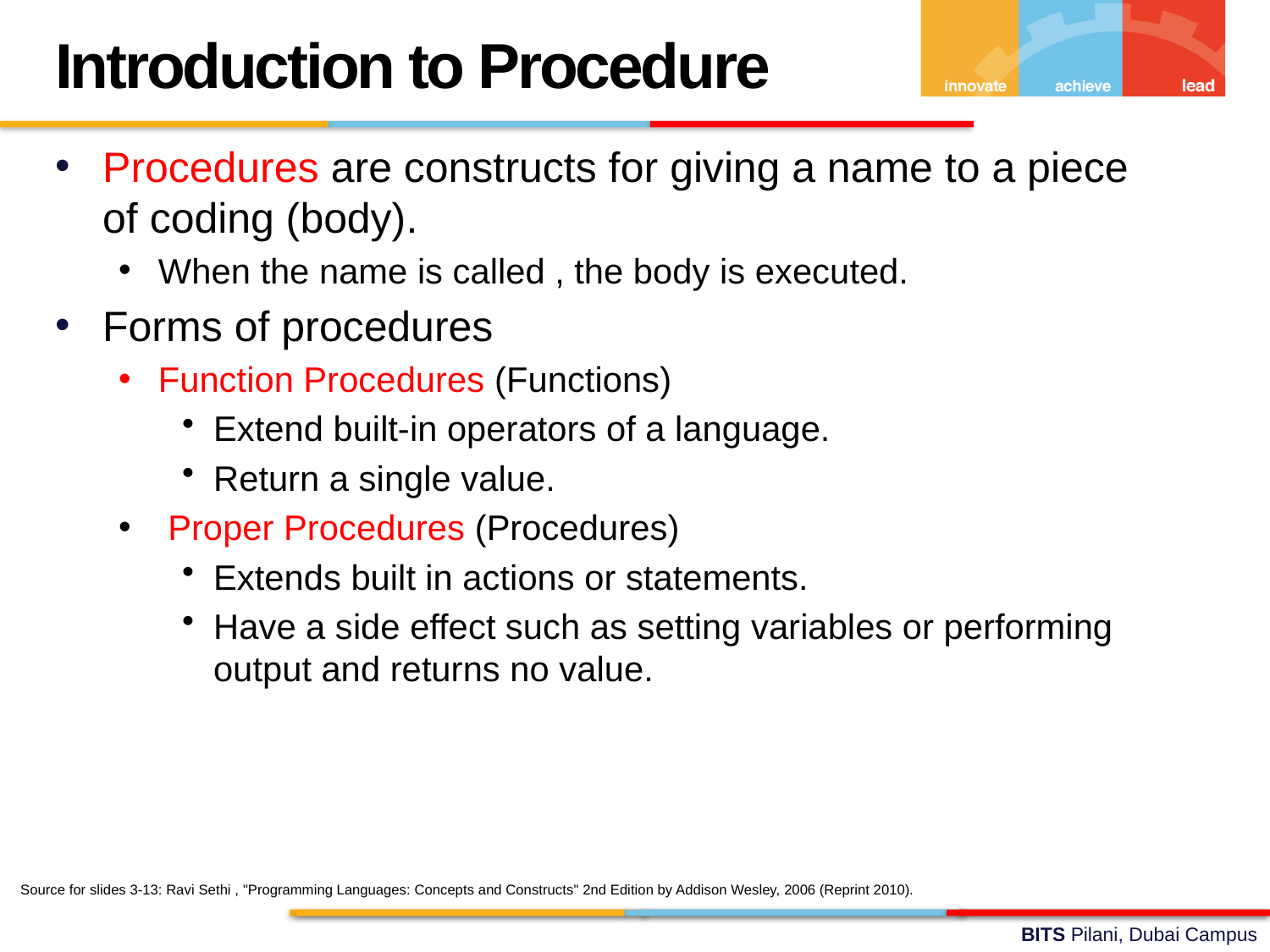

Introduction to Procedure
Procedures are constructs for giving a name to a piece of coding (body).
When the name is called , the body is executed.
Forms of procedures
Function Procedures (Functions)
Extend built-in operators of a language.
Return a single value.
 Proper Procedures (Procedures)
Extends built in actions or statements.
Have a side effect such as setting variables or performing output and returns no value.

Source for slides 3-13: Ravi Sethi , "Programming Languages: Concepts and Constructs" 2nd Edition by Addison Wesley, 2006 (Reprint 2010).